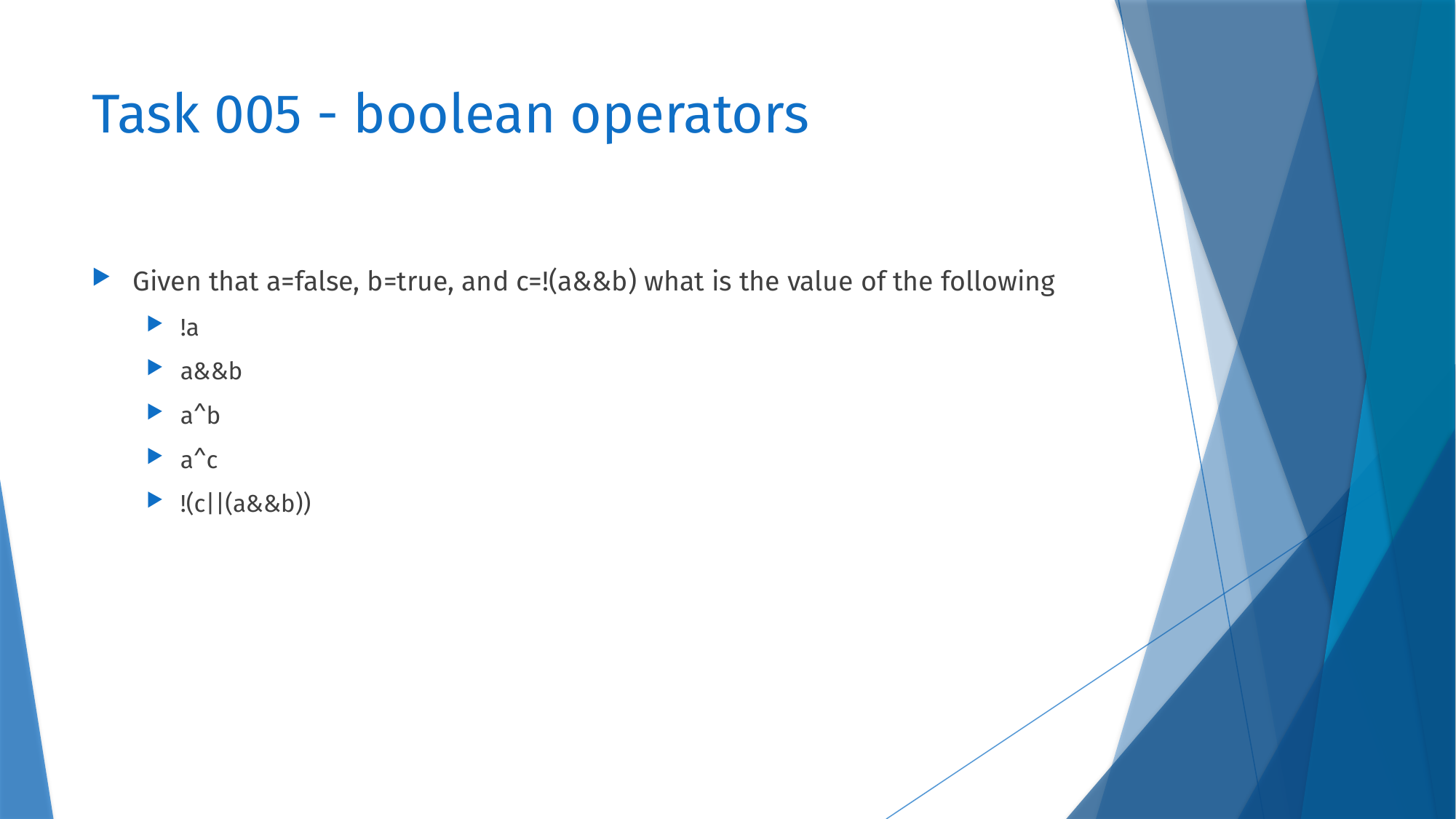

# Task 005 - boolean operators
Given that a=false, b=true, and c=!(a&&b) what is the value of the following
!a
a&&b
a^b
a^c
!(c||(a&&b))